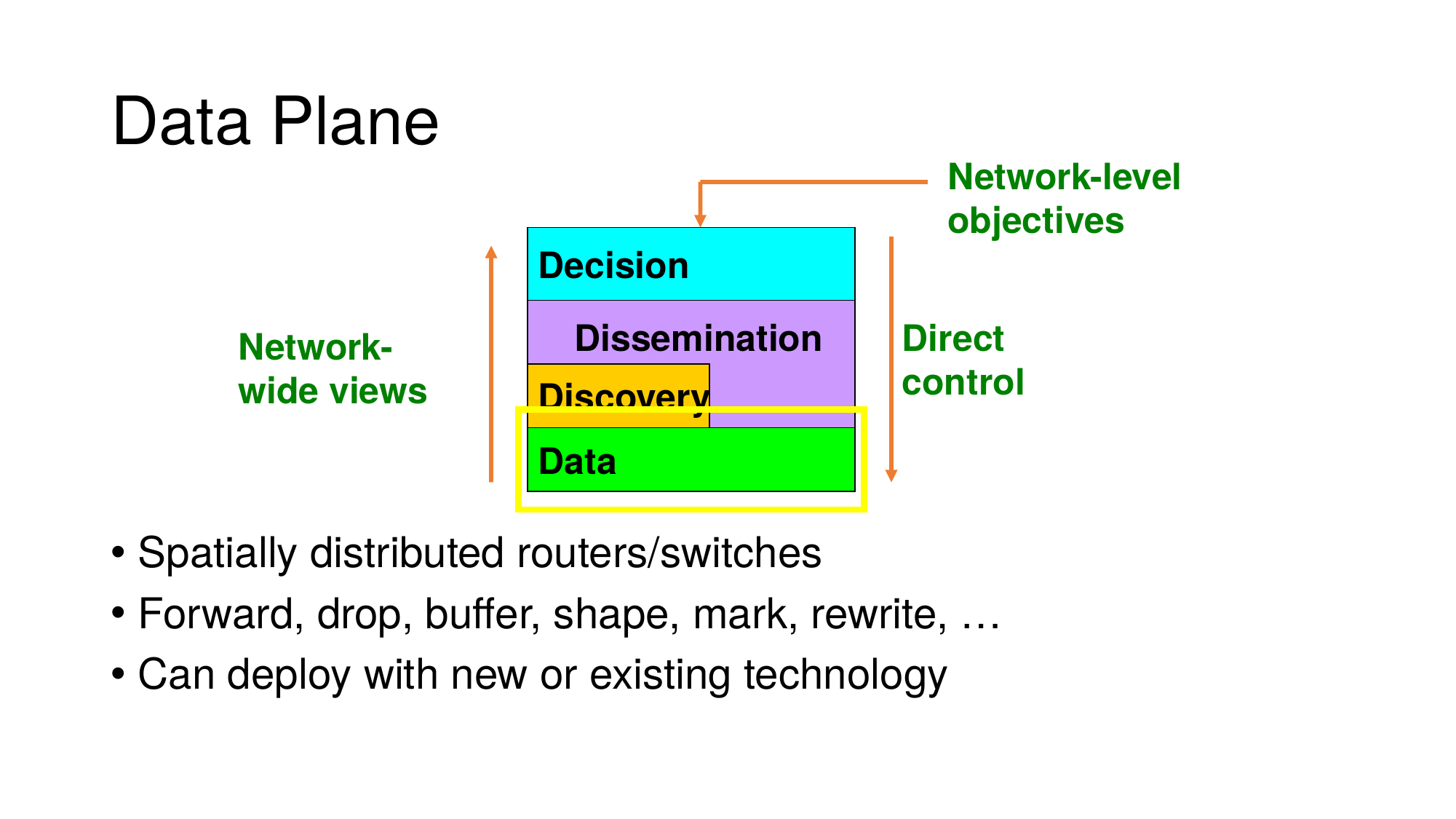

# Data Plane
Network-level objectives

Decision

Dissemination
Direct control
Network-wide views
Discovery

Data
Spatially distributed routers/switches
Forward, drop, buffer, shape, mark, rewrite, …
Can deploy with new or existing technology